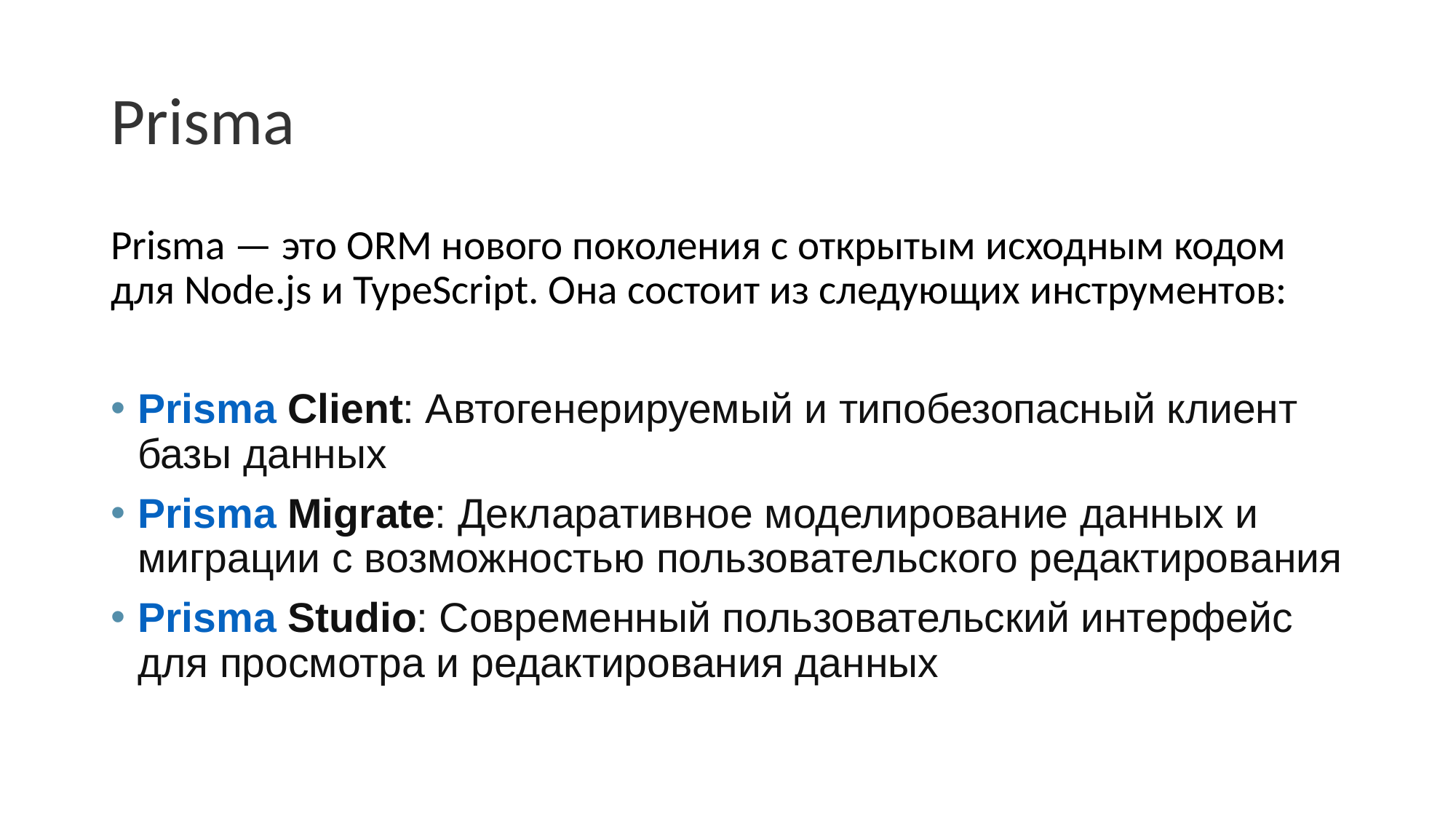

# Prisma
Prisma — это ORM нового поколения с открытым исходным кодом для Node.js и TypeScript. Она состоит из следующих инструментов:

Prisma Client: Автогенерируемый и типобезопасный клиент базы данных
Prisma Migrate: Декларативное моделирование данных и миграции с возможностью пользовательского редактирования
Prisma Studio: Современный пользовательский интерфейс для просмотра и редактирования данных